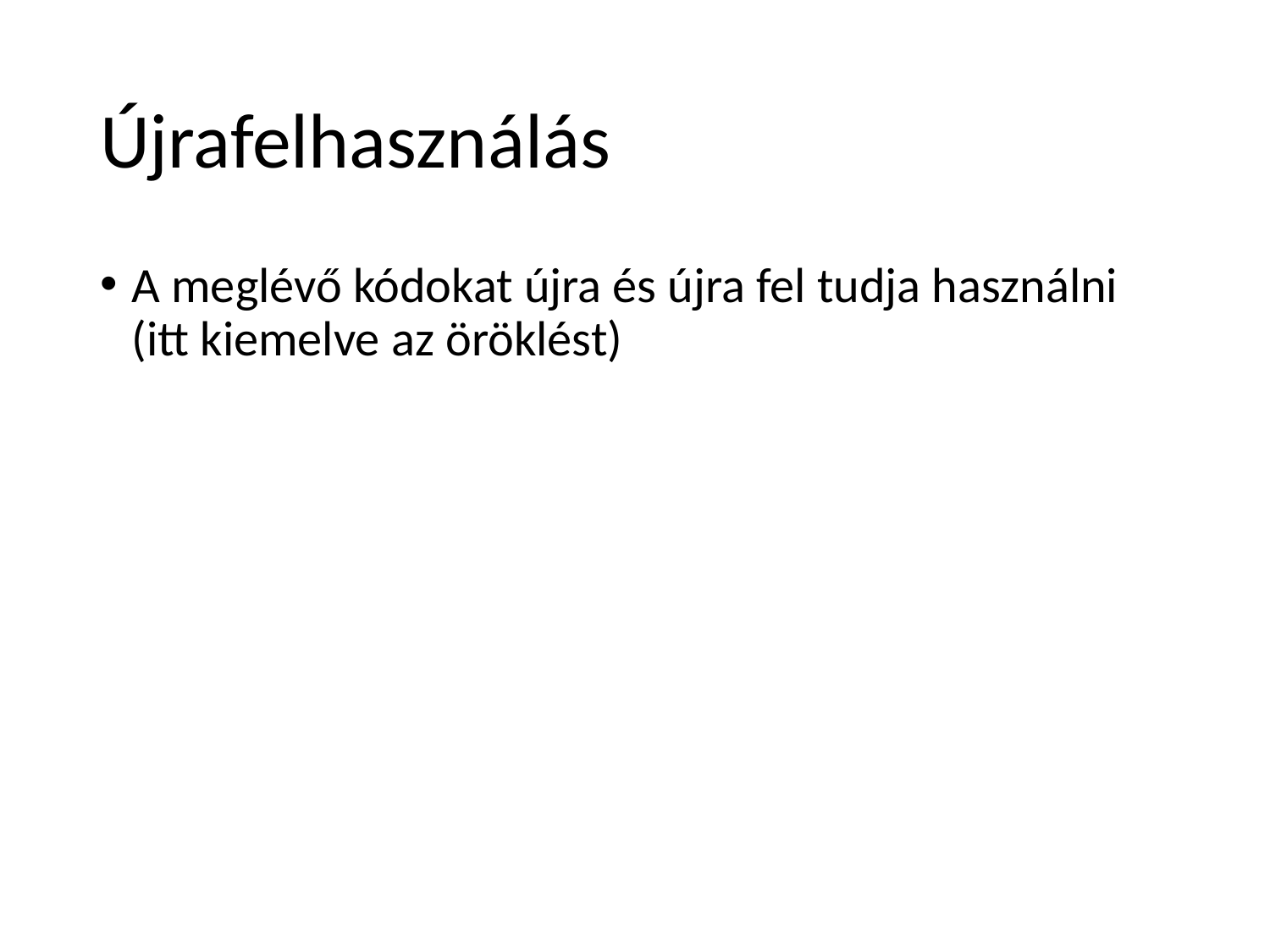

# Újrafelhasználás
A meglévő kódokat újra és újra fel tudja használni (itt kiemelve az öröklést)